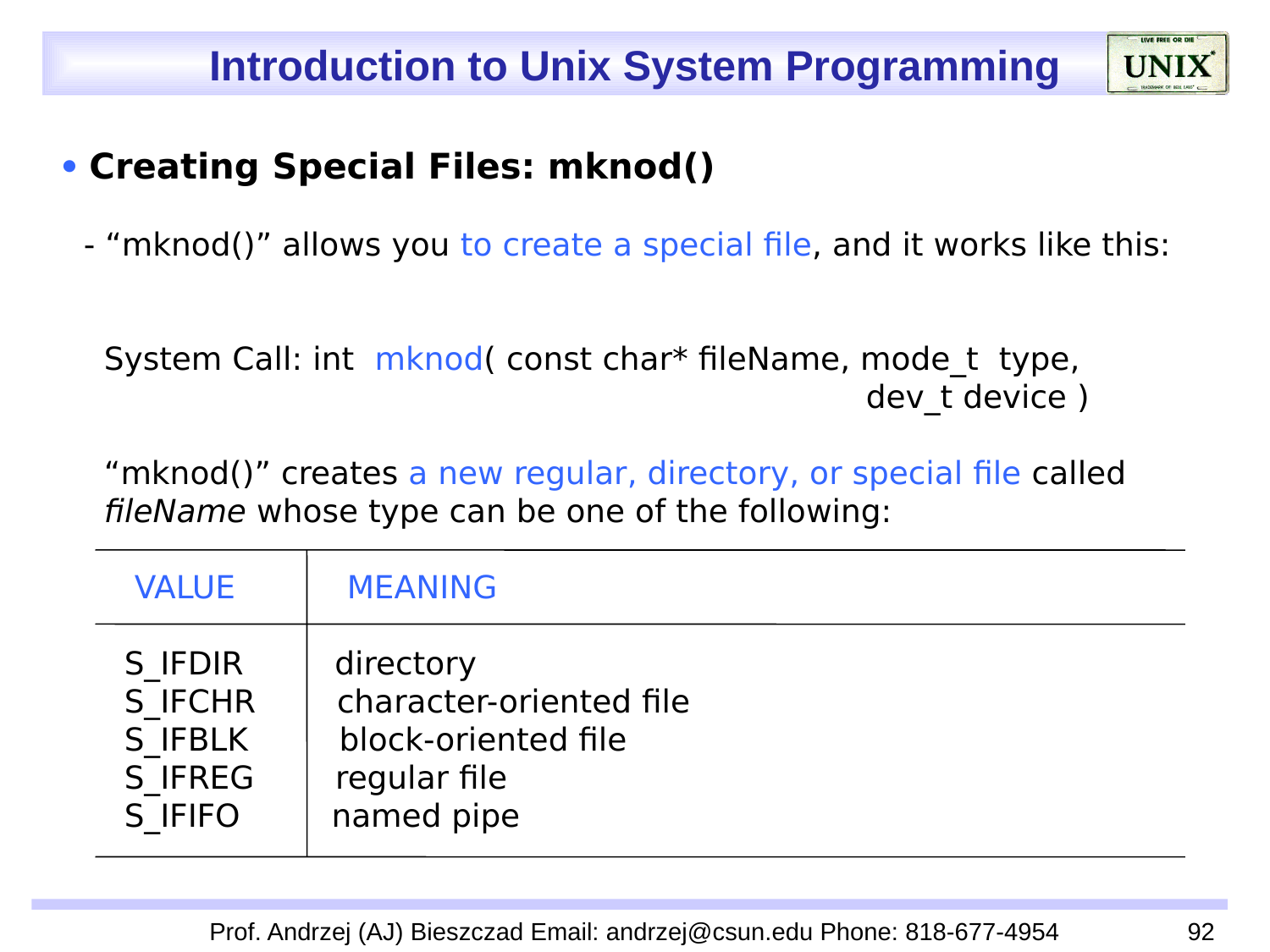

• Creating Special Files: mknod()

  - “mknod()” allows you to create a special file, and it works like this:

    System Call: int  mknod( const char* fileName, mode_t  type,
                                                                               dev_t device )

    “mknod()” creates a new regular, directory, or special file called
    fileName whose type can be one of the following:

       VALUE           MEANING

      S_IFDIR         directory
      S_IFCHR        character-oriented file
      S_IFBLK         block-oriented file
      S_IFREG        regular file
      S_IFIFO         named pipe

Prof. Andrzej (AJ) Bieszczad Email: andrzej@csun.edu Phone: 818-677-4954
92